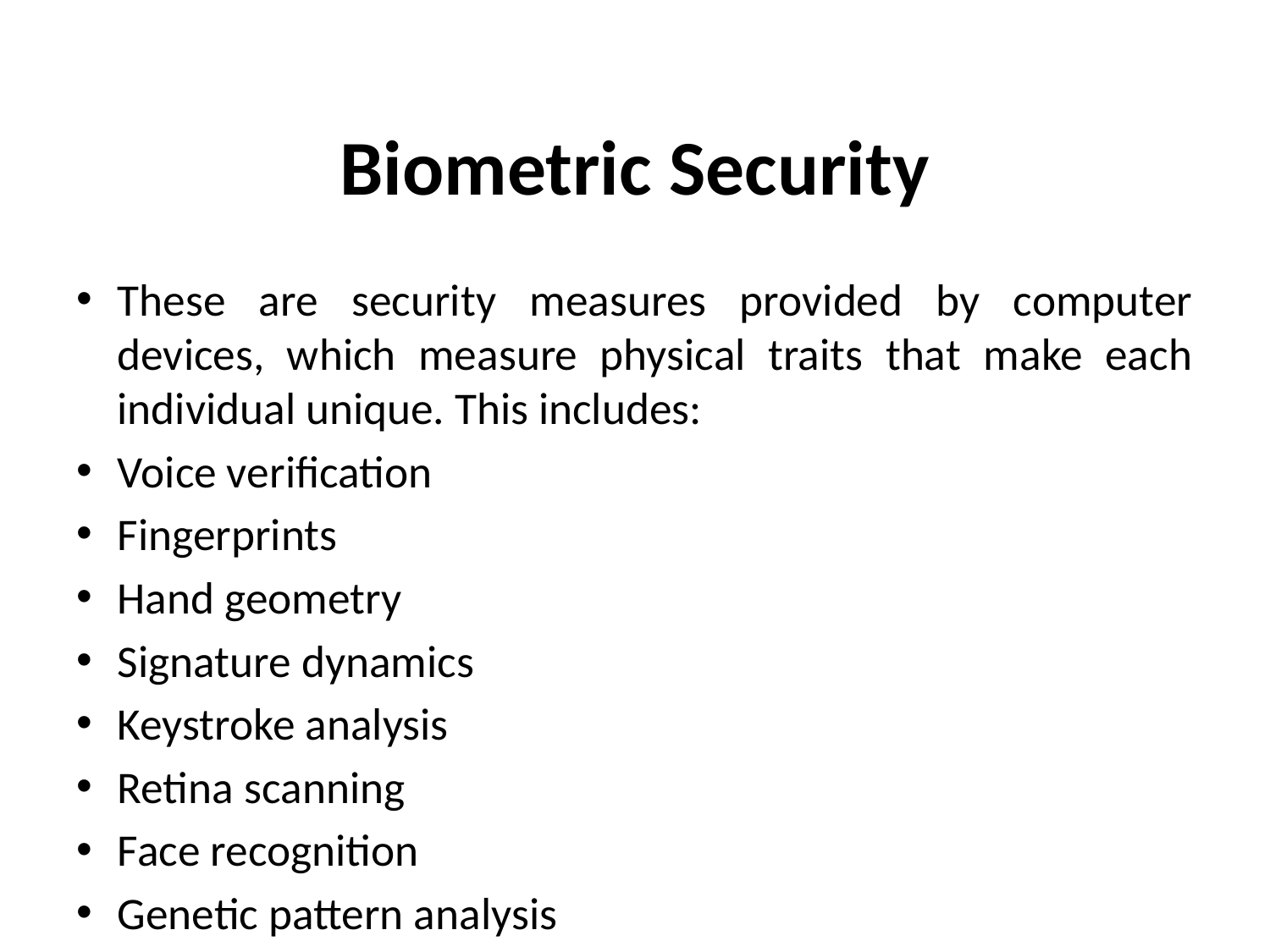

# Biometric Security
These are security measures provided by computer devices, which measure physical traits that make each individual unique. This includes:
Voice verification
Fingerprints
Hand geometry
Signature dynamics
Keystroke analysis
Retina scanning
Face recognition
Genetic pattern analysis